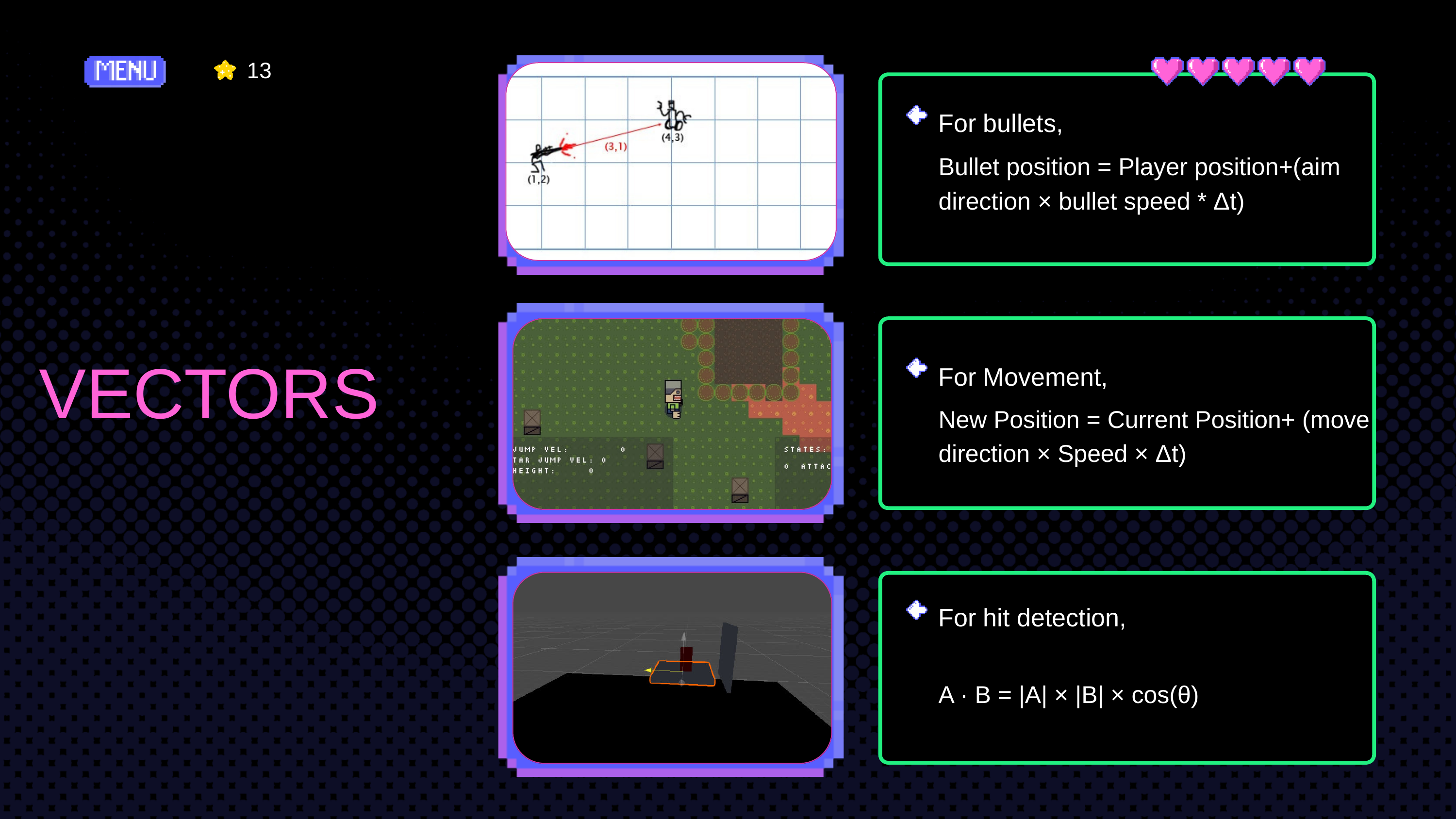

13

For bullets,
Bullet position = Player position+(aim direction × bullet speed * Δt)

VECTORS

For Movement,
New Position = Current Position+ (move direction × Speed × Δt)

For hit detection,

A · B = |A| × |B| × cos(θ)